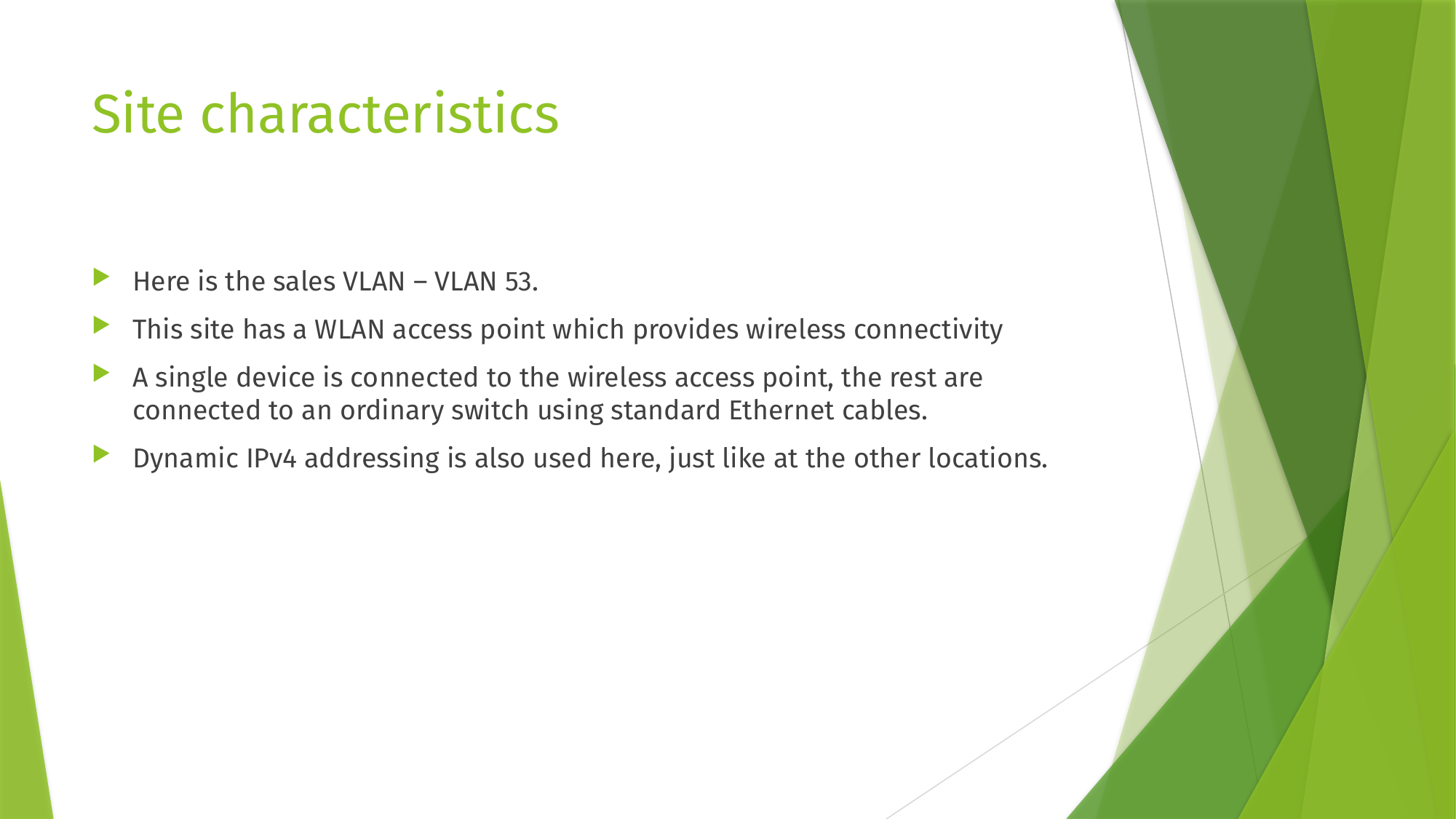

# Site characteristics
Here is the sales VLAN – VLAN 53.
This site has a WLAN access point which provides wireless connectivity
A single device is connected to the wireless access point, the rest are connected to an ordinary switch using standard Ethernet cables.
Dynamic IPv4 addressing is also used here, just like at the other locations.